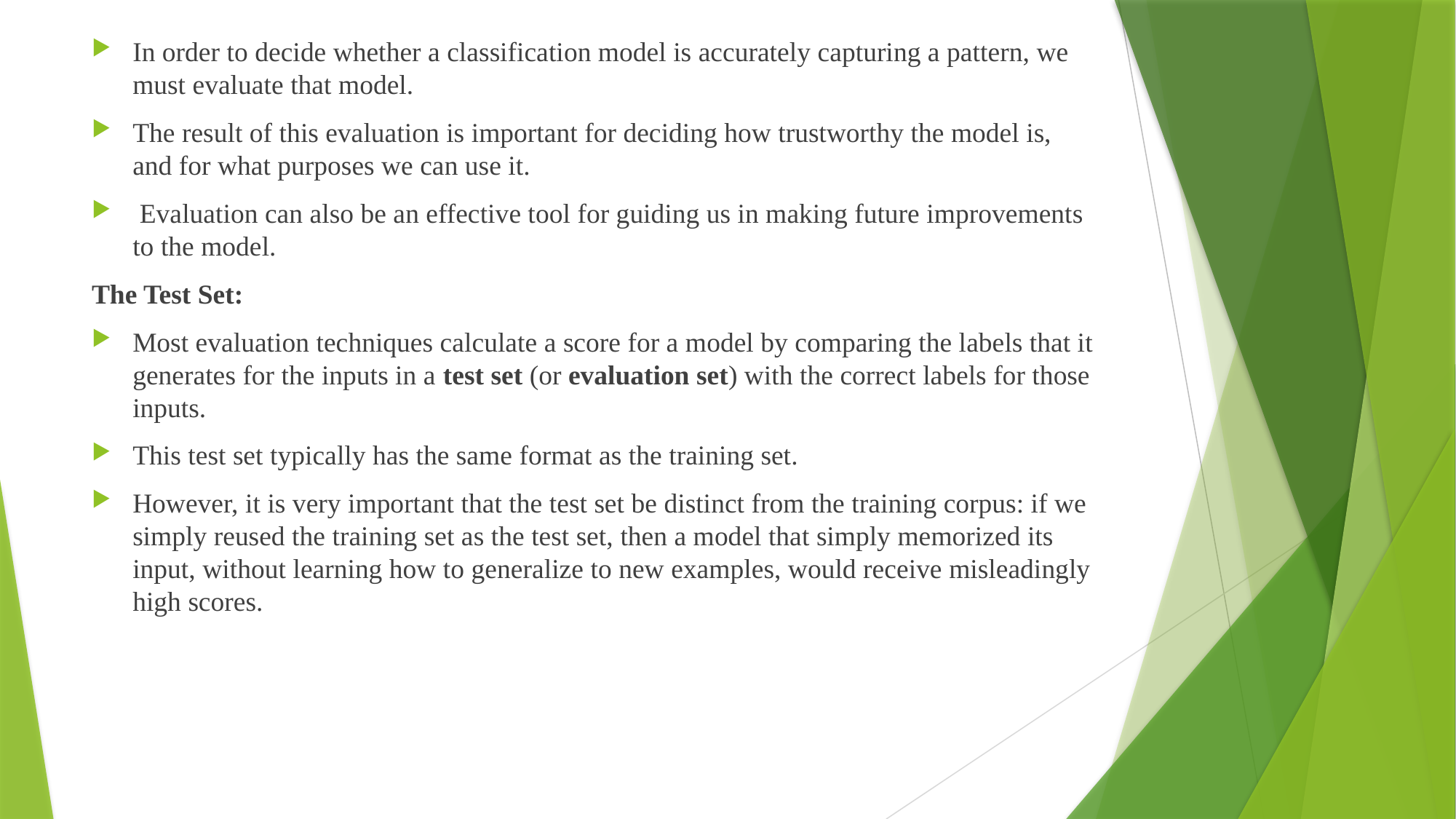

In order to decide whether a classification model is accurately capturing a pattern, we must evaluate that model.
The result of this evaluation is important for deciding how trustworthy the model is, and for what purposes we can use it.
 Evaluation can also be an effective tool for guiding us in making future improvements to the model.
The Test Set:
Most evaluation techniques calculate a score for a model by comparing the labels that it generates for the inputs in a test set (or evaluation set) with the correct labels for those inputs.
This test set typically has the same format as the training set.
However, it is very important that the test set be distinct from the training corpus: if we simply reused the training set as the test set, then a model that simply memorized its input, without learning how to generalize to new examples, would receive misleadingly high scores.